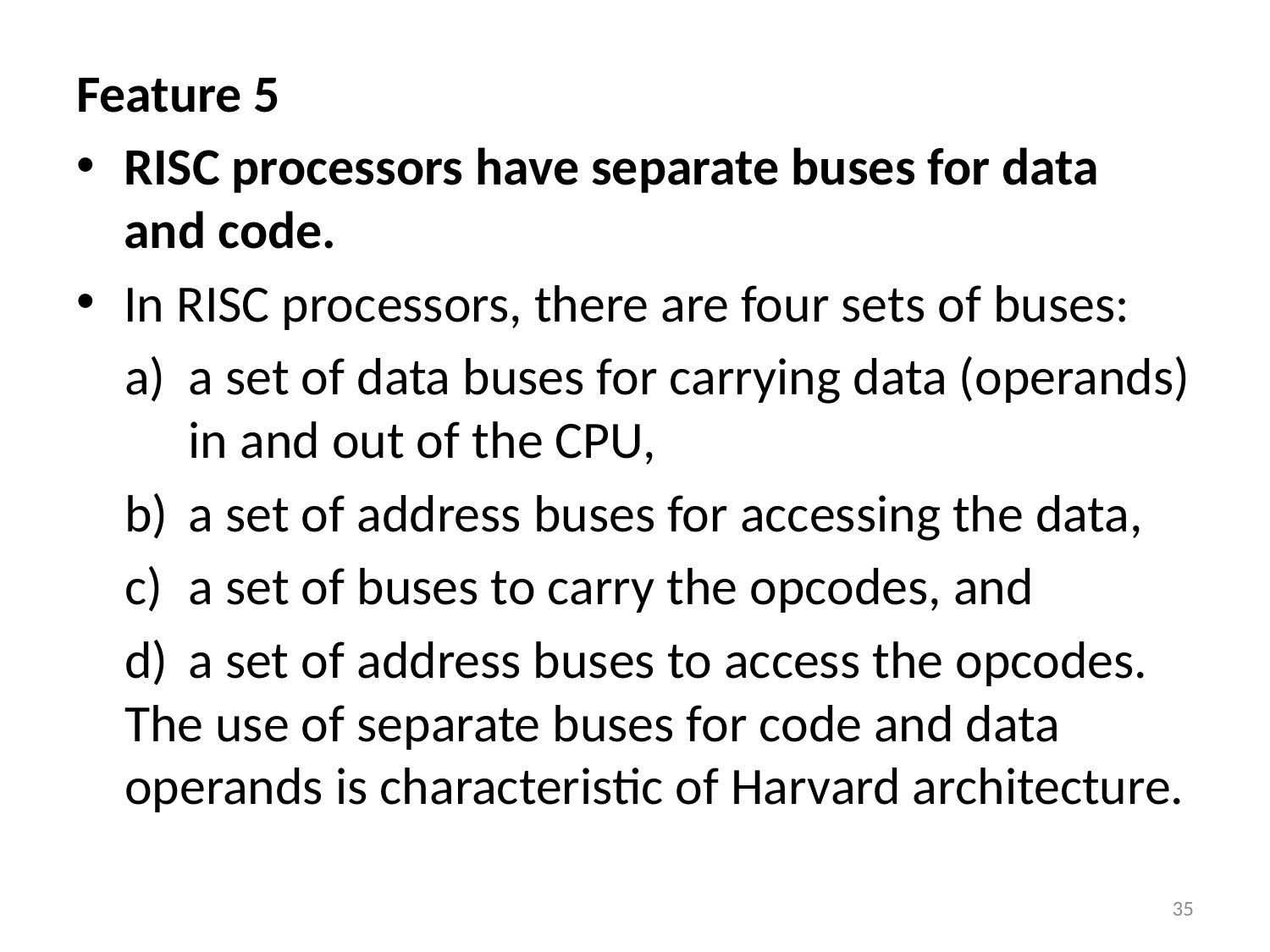

Feature 5
RISC processors have separate buses for data and code.
In RISC processors, there are four sets of buses:
a set of data buses for carrying data (operands) in and out of the CPU,
a set of address buses for accessing the data,
a set of buses to carry the opcodes, and
  a set of address buses to access the opcodes. The use of separate buses for code and data operands is characteristic of Harvard architecture.

35